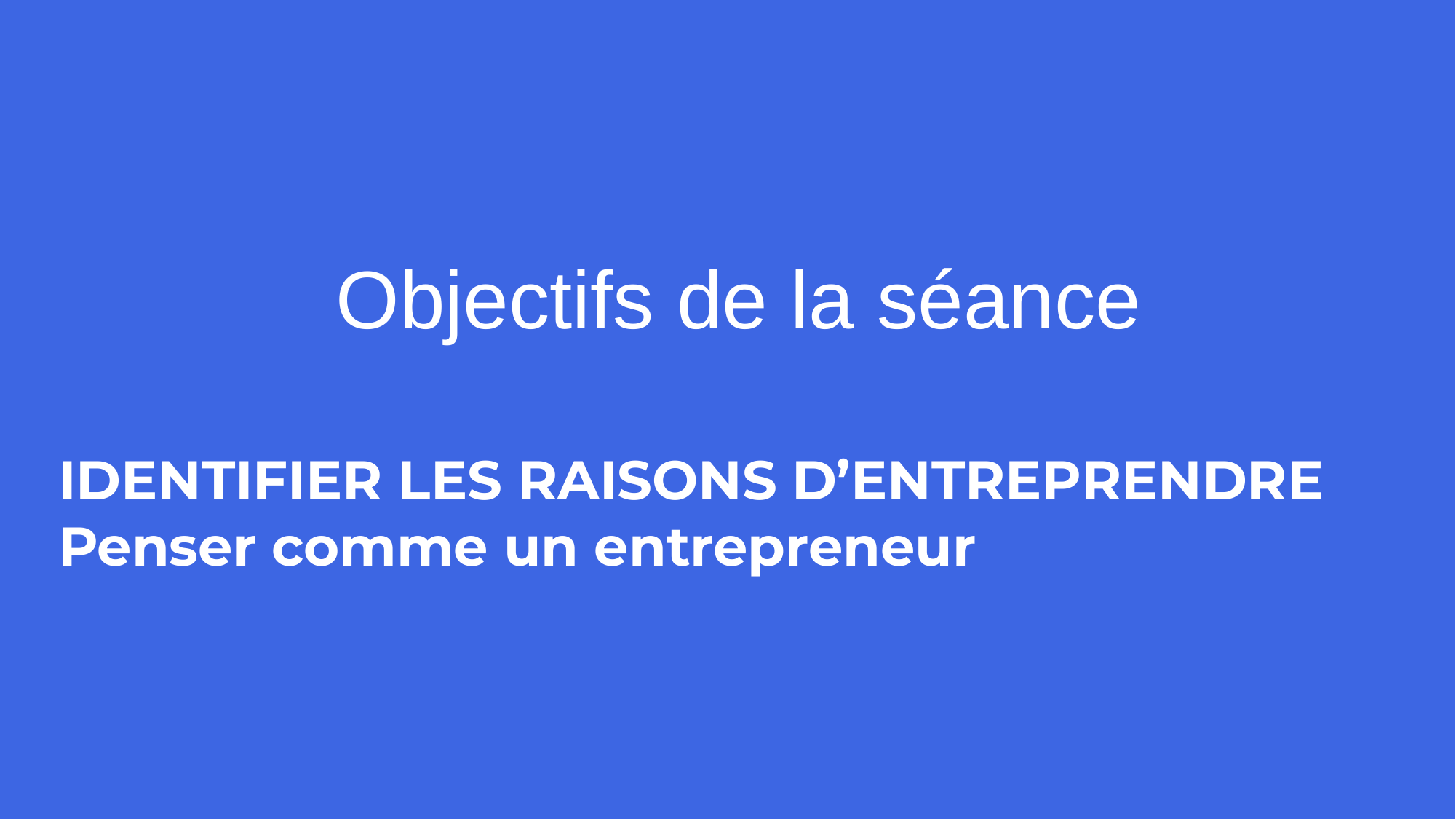

Objectifs de la séance

IDENTIFIER LES RAISONS D’ENTREPRENDRE
Penser comme un entrepreneur